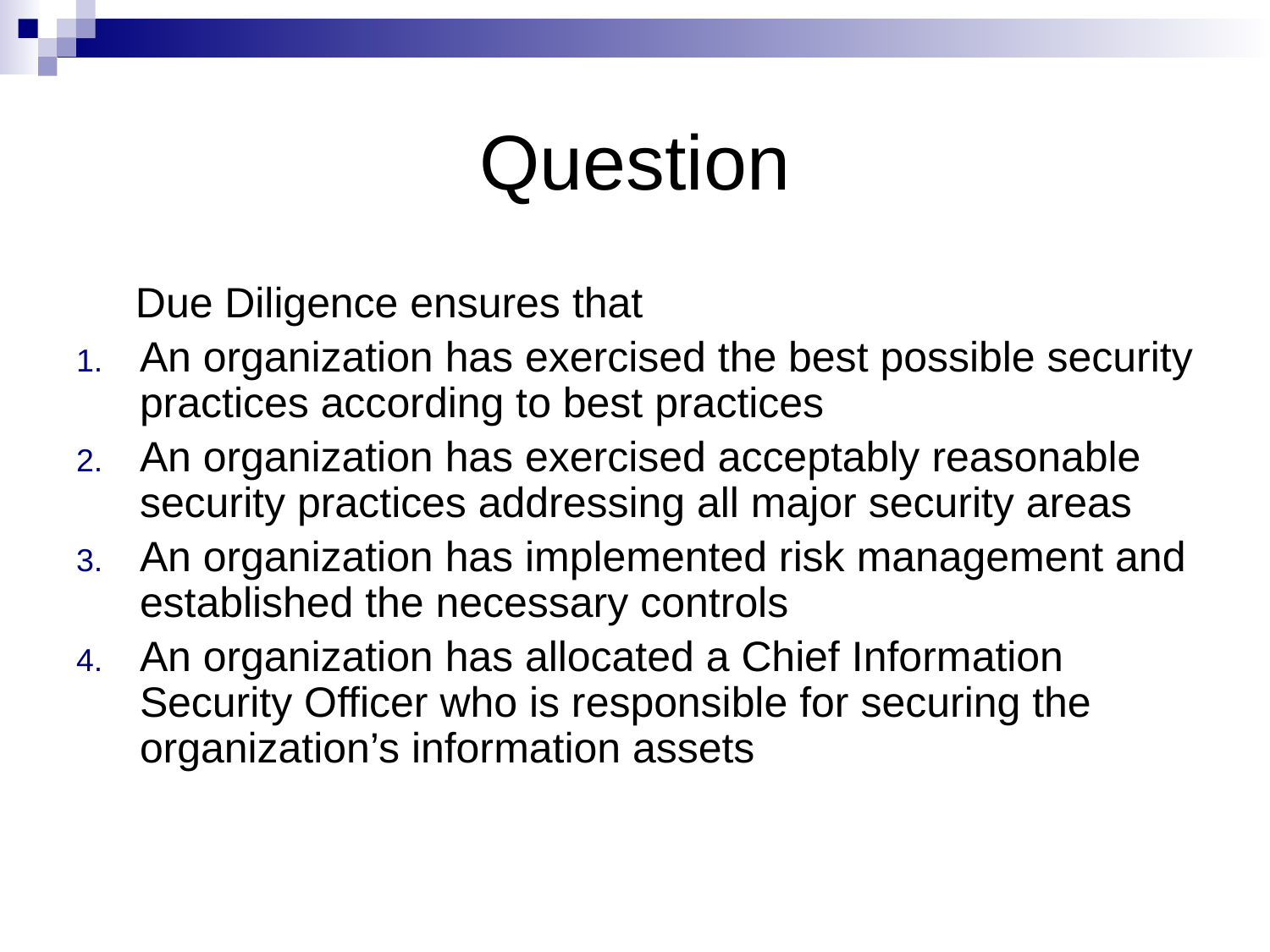

# Question
     Due Diligence ensures that
An organization has exercised the best possible security practices according to best practices
An organization has exercised acceptably reasonable security practices addressing all major security areas
An organization has implemented risk management and established the necessary controls
An organization has allocated a Chief Information Security Officer who is responsible for securing the organization’s information assets